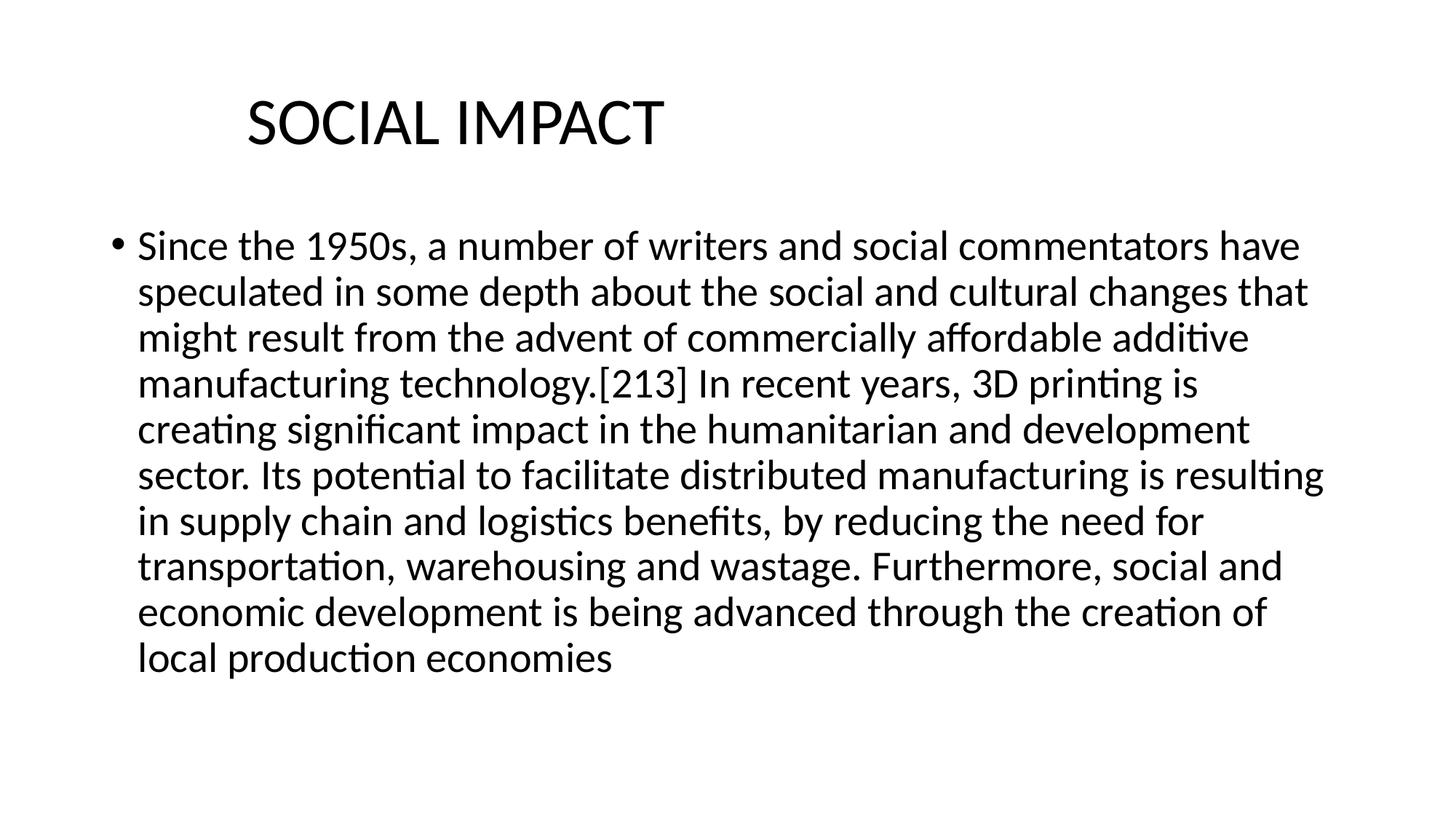

# SOCIAL IMPACT
Since the 1950s, a number of writers and social commentators have speculated in some depth about the social and cultural changes that might result from the advent of commercially affordable additive manufacturing technology.[213] In recent years, 3D printing is creating significant impact in the humanitarian and development sector. Its potential to facilitate distributed manufacturing is resulting in supply chain and logistics benefits, by reducing the need for transportation, warehousing and wastage. Furthermore, social and economic development is being advanced through the creation of local production economies